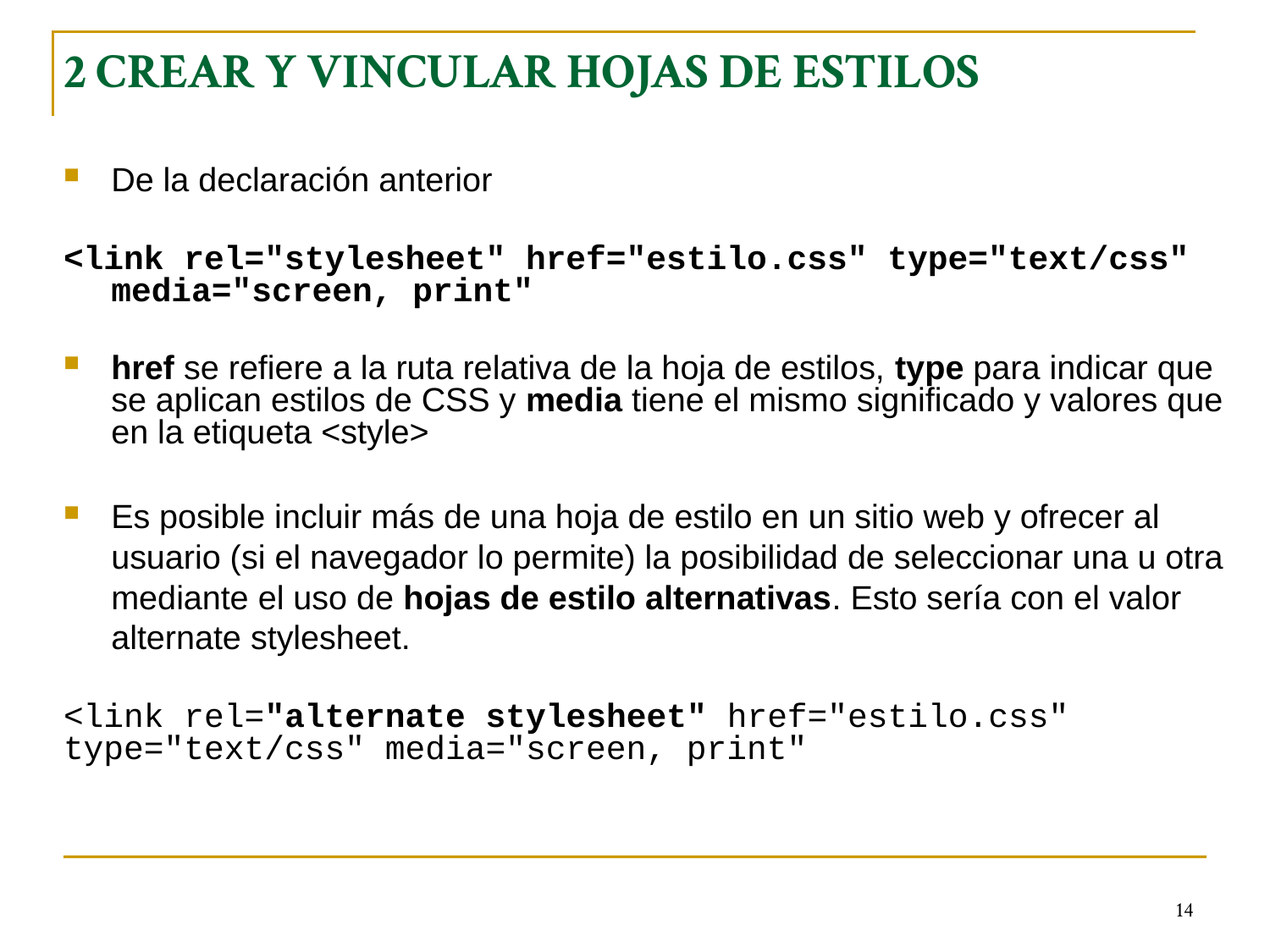

2 CREAR Y VINCULAR HOJAS DE ESTILOS
De la declaración anterior

<link rel="stylesheet" href="estilo.css" type="text/css" media="screen, print"

href se refiere a la ruta relativa de la hoja de estilos, type para indicar que se aplican estilos de CSS y media tiene el mismo significado y valores que en la etiqueta <style>

Es posible incluir más de una hoja de estilo en un sitio web y ofrecer al usuario (si el navegador lo permite) la posibilidad de seleccionar una u otra mediante el uso de hojas de estilo alternativas. Esto sería con el valor alternate stylesheet.

<link rel="alternate stylesheet" href="estilo.css" type="text/css" media="screen, print"

# 14